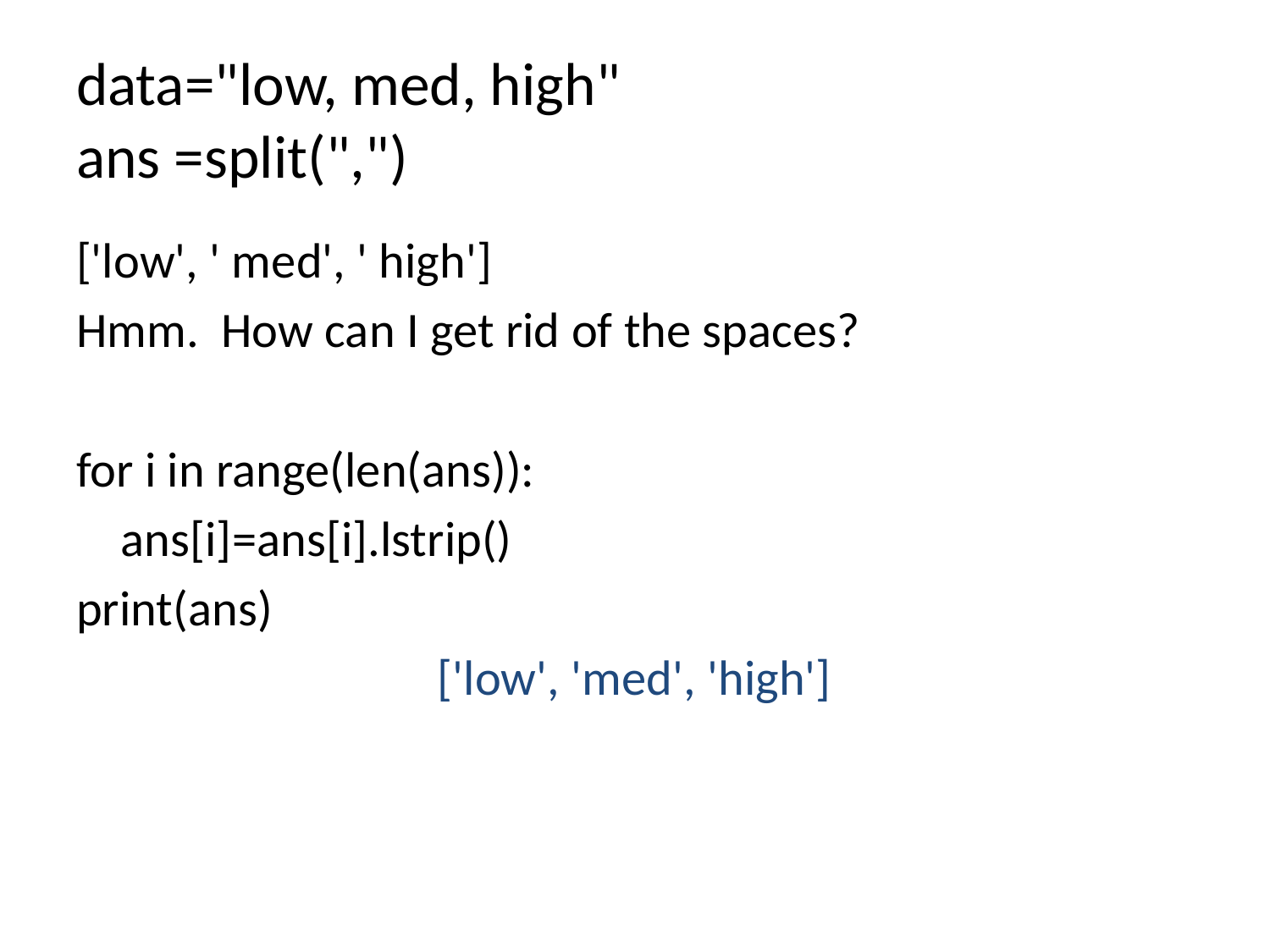

# data="low, med, high" ans =split(",")
['low', ' med', ' high']
Hmm.  How can I get rid of the spaces?

for i in range(len(ans)):
    ans[i]=ans[i].lstrip()
print(ans)
['low', 'med', 'high']